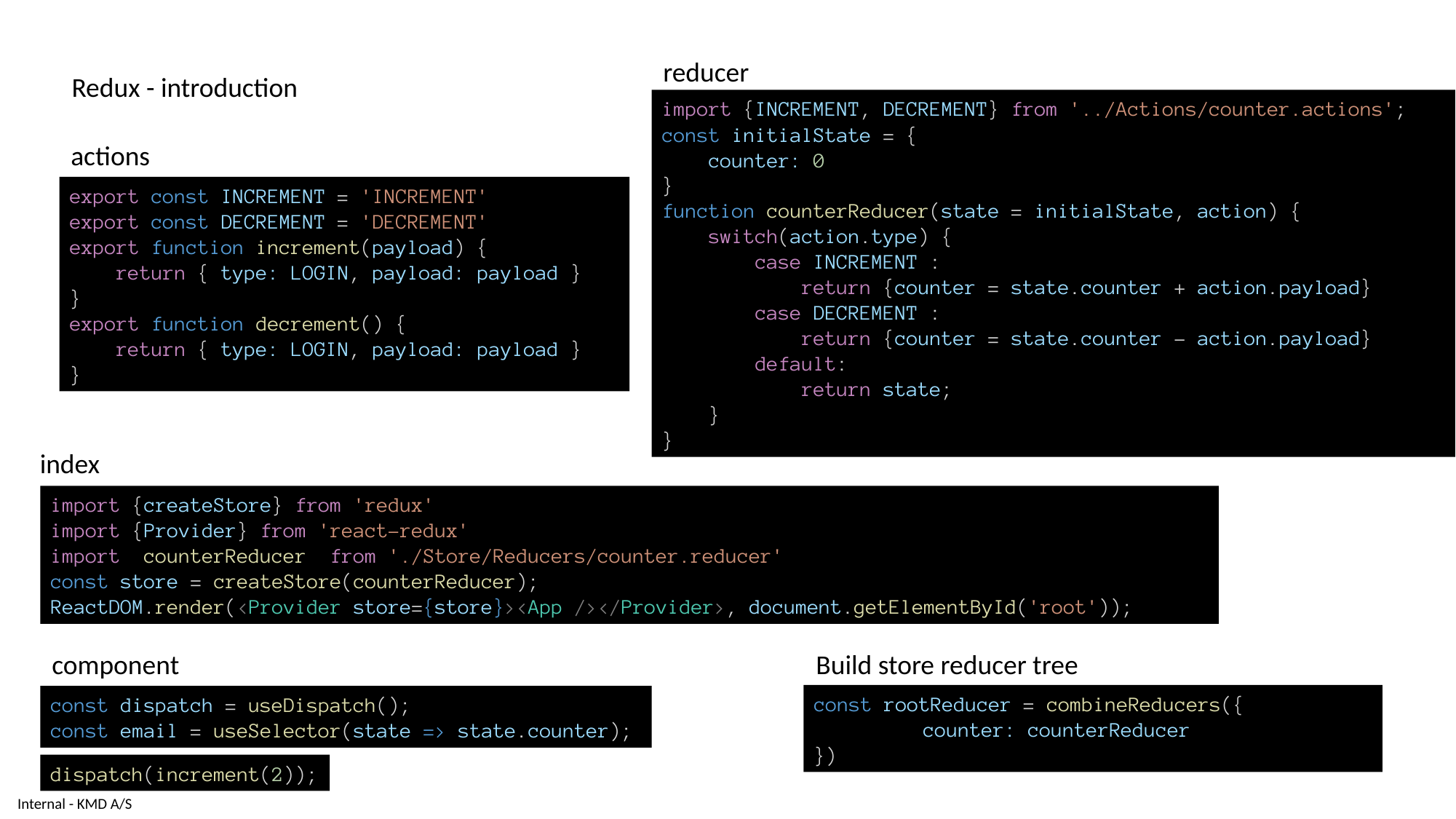

reducer
Redux - introduction
import {INCREMENT, DECREMENT} from '../Actions/counter.actions';
const initialState = {
    counter: 0
}
function counterReducer(state = initialState, action) {
    switch(action.type) {
        case INCREMENT :
            return {counter = state.counter + action.payload}
        case DECREMENT :
            return {counter = state.counter - action.payload}
        default:
            return state;
    }
}
actions
export const INCREMENT = 'INCREMENT'
export const DECREMENT = 'DECREMENT'
export function increment(payload) {
    return { type: LOGIN, payload: payload }
}
export function decrement() {
    return { type: LOGIN, payload: payload }
}
index
import {createStore} from 'redux'
import {Provider} from 'react-redux'
import  counterReducer  from './Store/Reducers/counter.reducer'
const store = createStore(counterReducer);
ReactDOM.render(<Provider store={store}><App /></Provider>, document.getElementById('root'));
component
Build store reducer tree
const rootReducer = combineReducers({
	counter: counterReducer
})
const dispatch = useDispatch();
const email = useSelector(state => state.counter);
dispatch(increment(2));